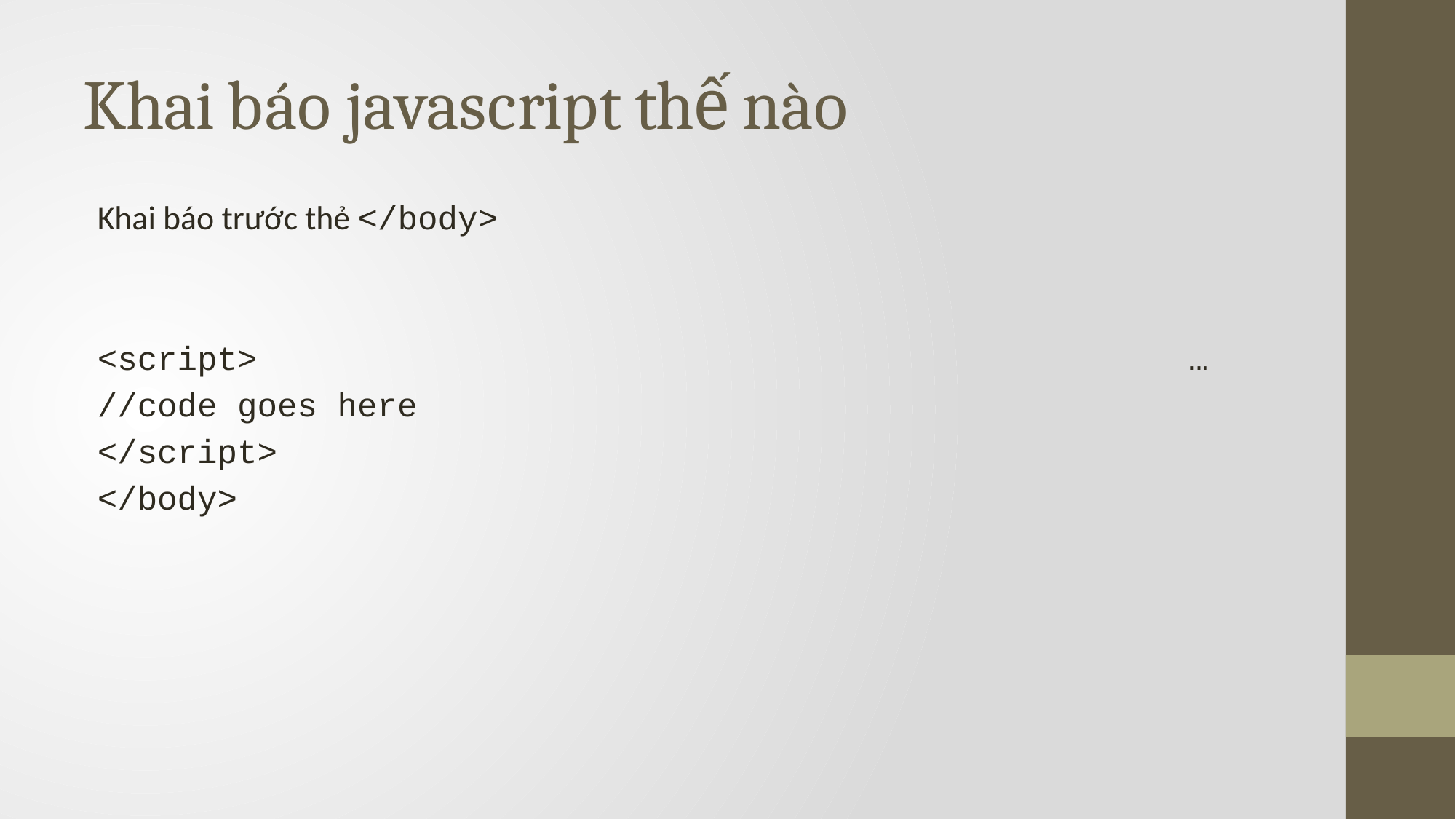

# Khai báo javascript thế nào
Khai báo trước thẻ </body>

<script>									…
//code goes here
</script>
</body>